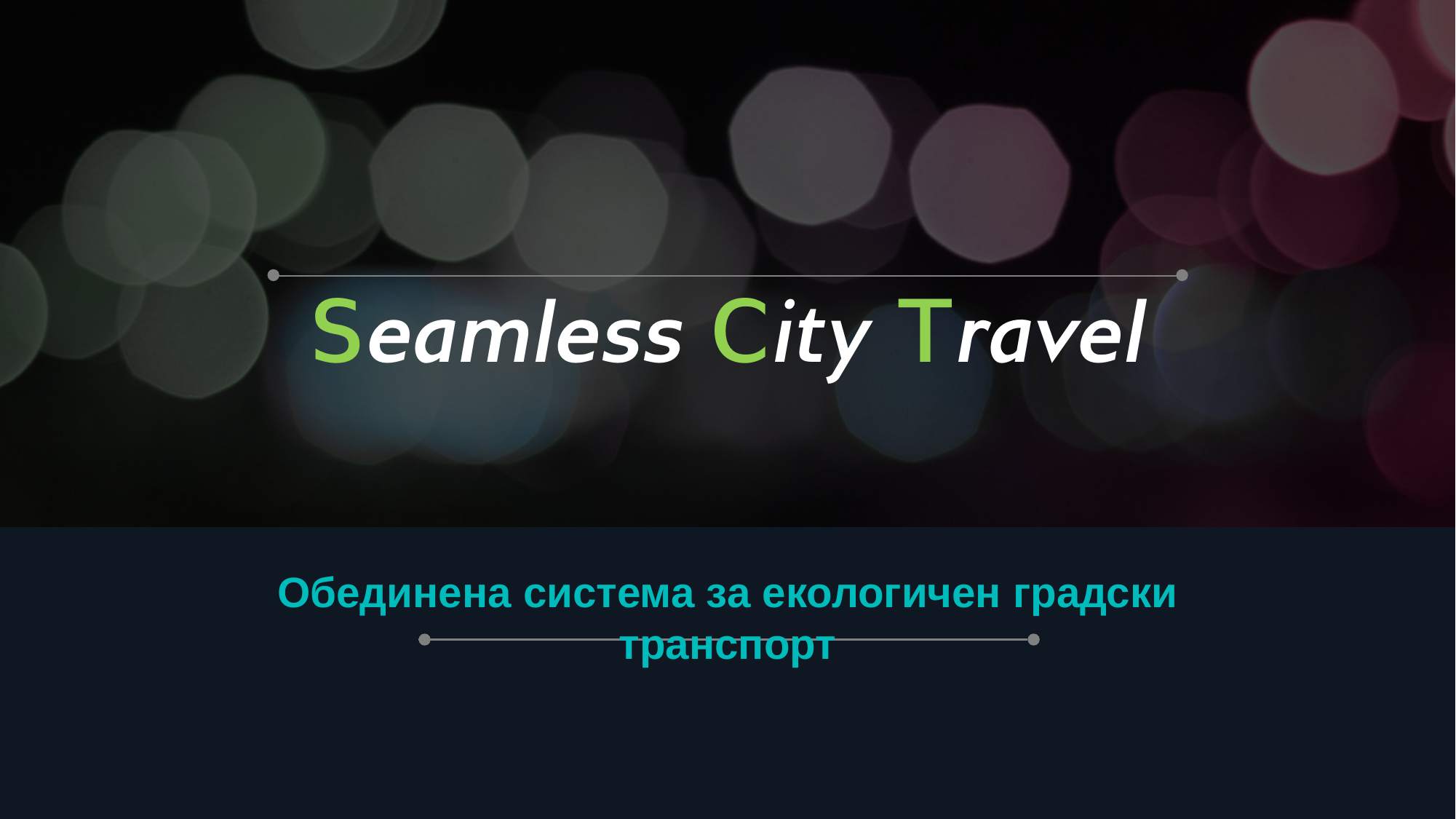

# Seamless City Travel
Обединена система за екологичен градски транспорт